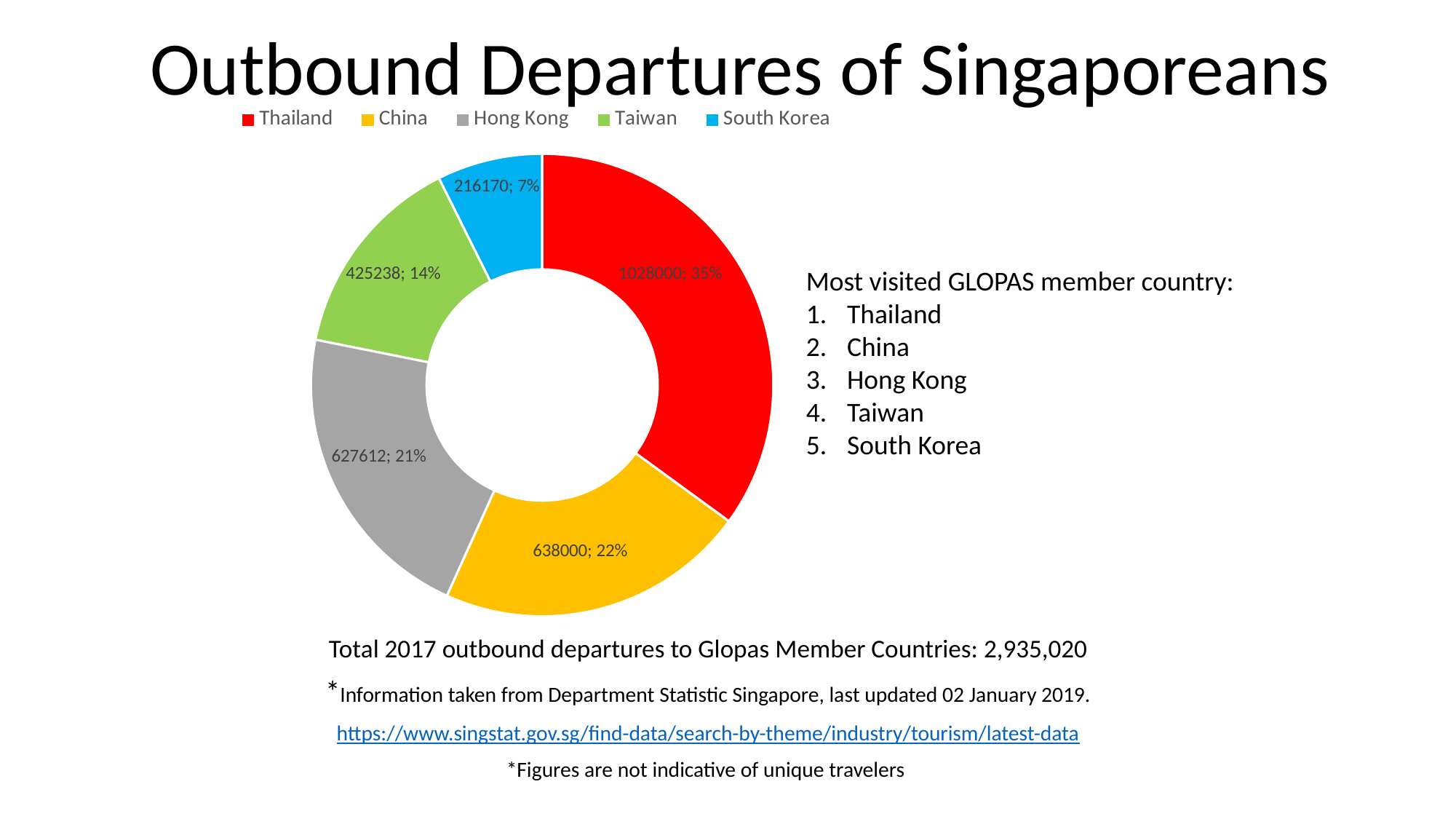

# Outbound Departures of Singaporeans

### Chart

| Category | Visitors |
|---|---|
| Thailand | 1028000.0 |
| China | 638000.0 |
| Hong Kong | 627612.0 |
| Taiwan | 425238.0 |
| South Korea | 216170.0 |
Most visited GLOPAS member country:
Thailand
China
Hong Kong
Taiwan
South Korea
Total 2017 outbound departures to Glopas Member Countries: 2,935,020
*Information taken from Department Statistic Singapore, last updated 02 January 2019.
https://www.singstat.gov.sg/find-data/search-by-theme/industry/tourism/latest-data
*Figures are not indicative of unique travelers